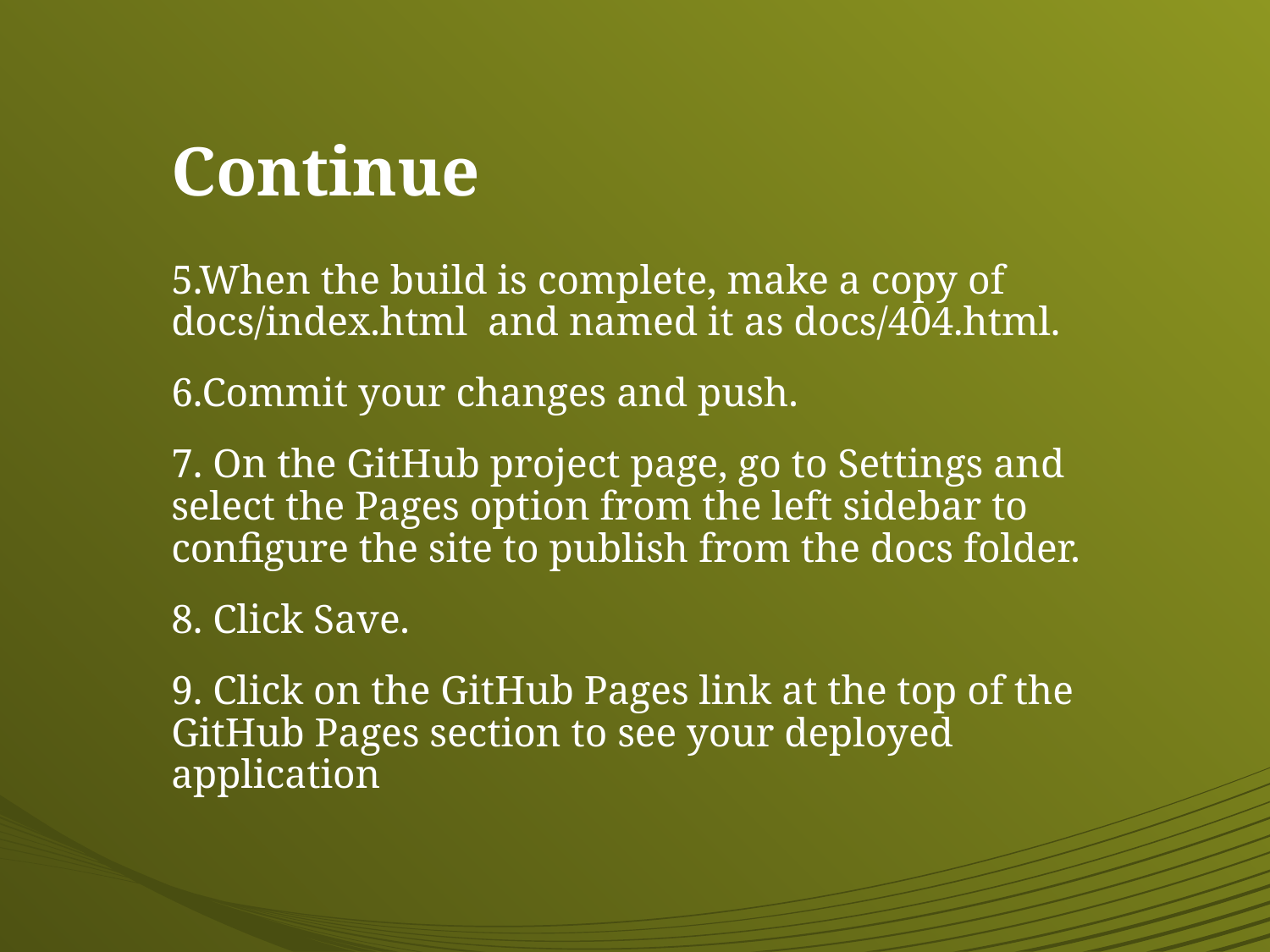

# Continue
5.When the build is complete, make a copy of docs/index.html  and named it as docs/404.html.
6.Commit your changes and push.
7. On the GitHub project page, go to Settings and select the Pages option from the left sidebar to configure the site to publish from the docs folder.
8. Click Save.
9. Click on the GitHub Pages link at the top of the GitHub Pages section to see your deployed application